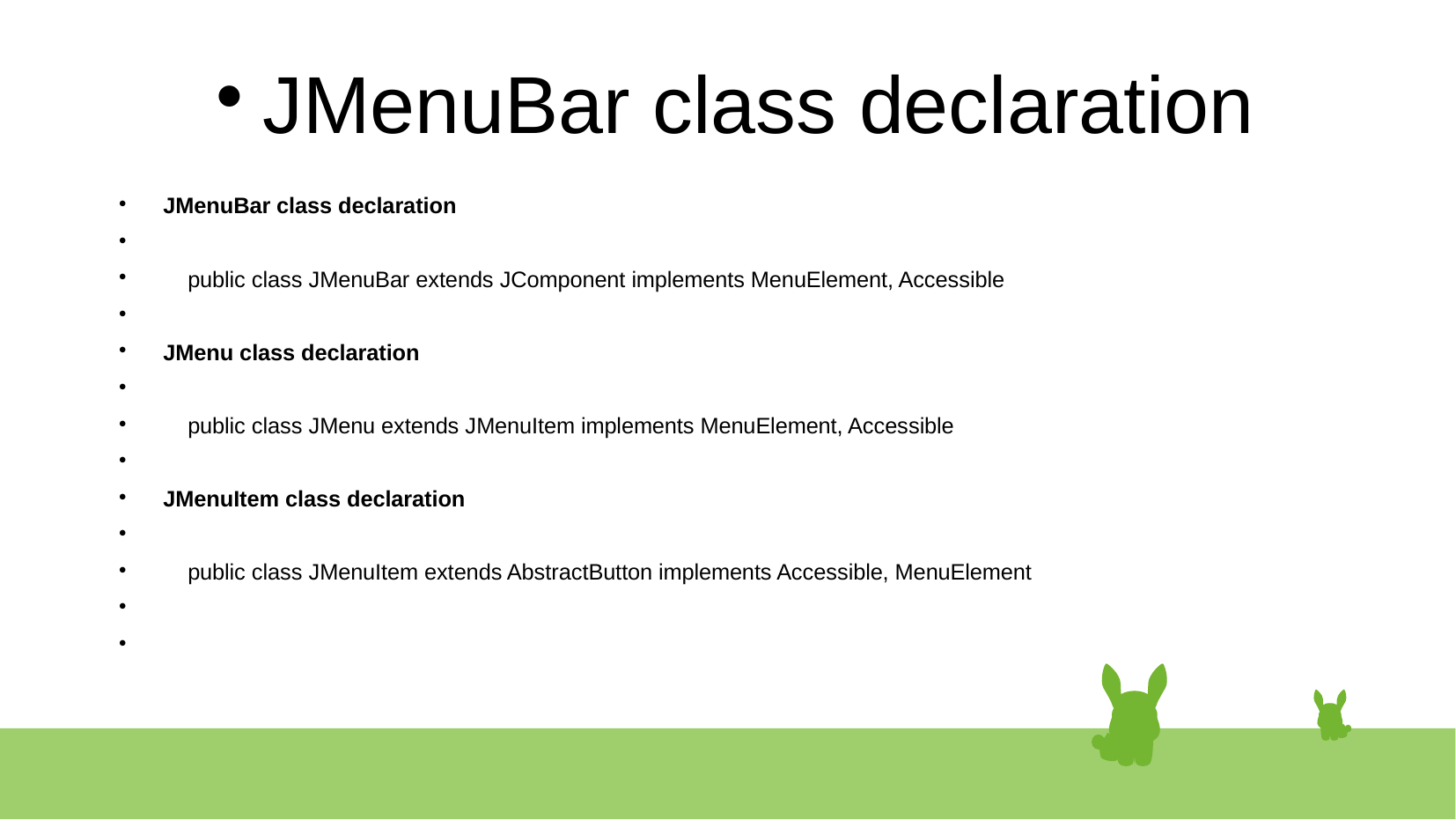

# JMenuBar class declaration
JMenuBar class declaration

    public class JMenuBar extends JComponent implements MenuElement, Accessible

JMenu class declaration

    public class JMenu extends JMenuItem implements MenuElement, Accessible

JMenuItem class declaration

    public class JMenuItem extends AbstractButton implements Accessible, MenuElement